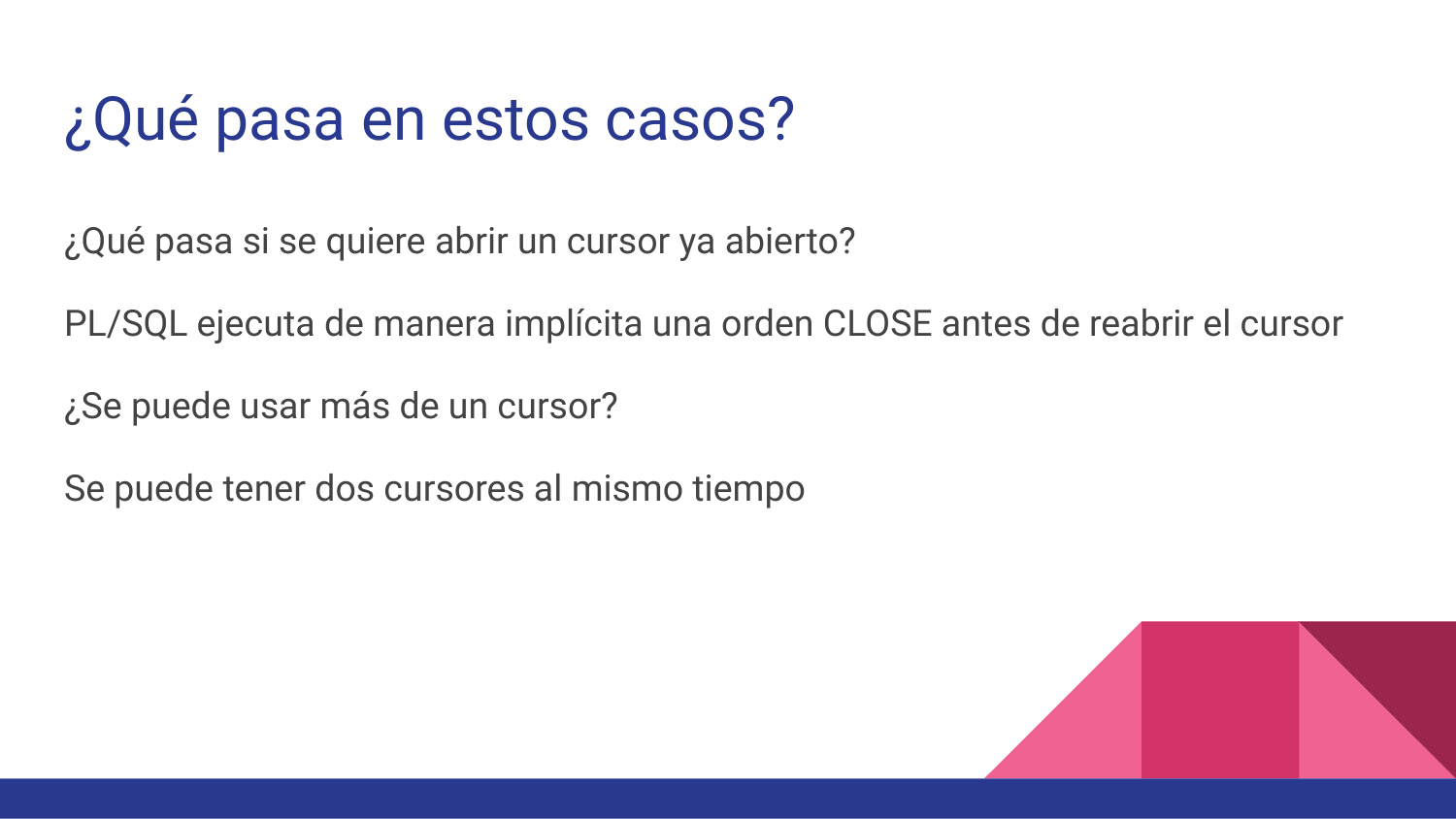

# ¿Qué pasa en estos casos?
¿Qué pasa si se quiere abrir un cursor ya abierto?
PL/SQL ejecuta de manera implícita una orden CLOSE antes de reabrir el cursor
¿Se puede usar más de un cursor?
Se puede tener dos cursores al mismo tiempo